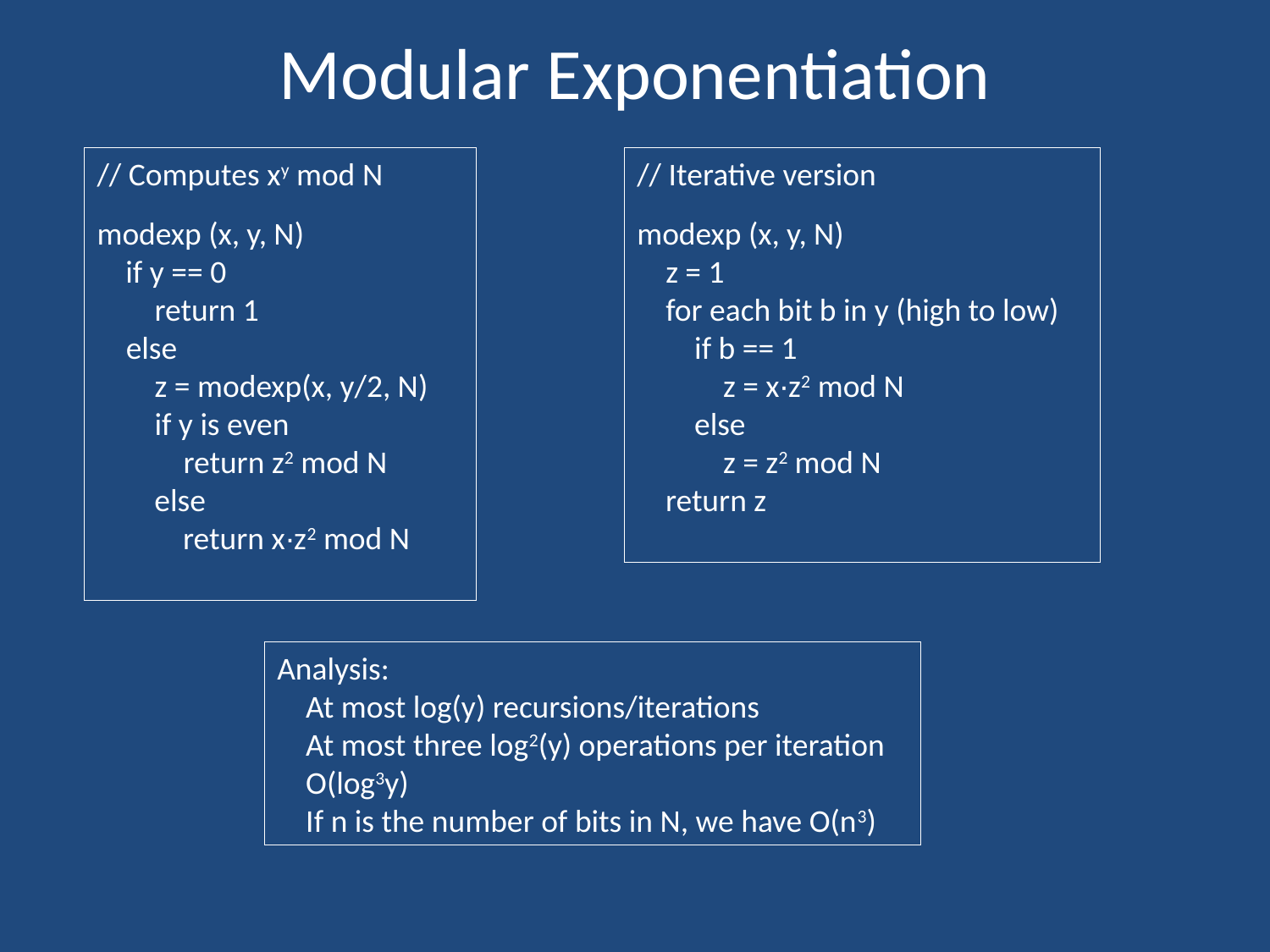

# Modular Exponentiation
// Computes xy mod N

modexp (x, y, N)
    if y == 0
        return 1
    else
        z = modexp(x, y/2, N)
        if y is even
            return z2 mod N
        else
            return x∙z2 mod N
// Iterative version

modexp (x, y, N)
    z = 1
    for each bit b in y (high to low)
        if b == 1
            z = x∙z2 mod N
        else
            z = z2 mod N
    return z

Analysis:
    At most log(y) recursions/iterations
    At most three log2(y) operations per iteration
    O(log3y)
    If n is the number of bits in N, we have O(n3)